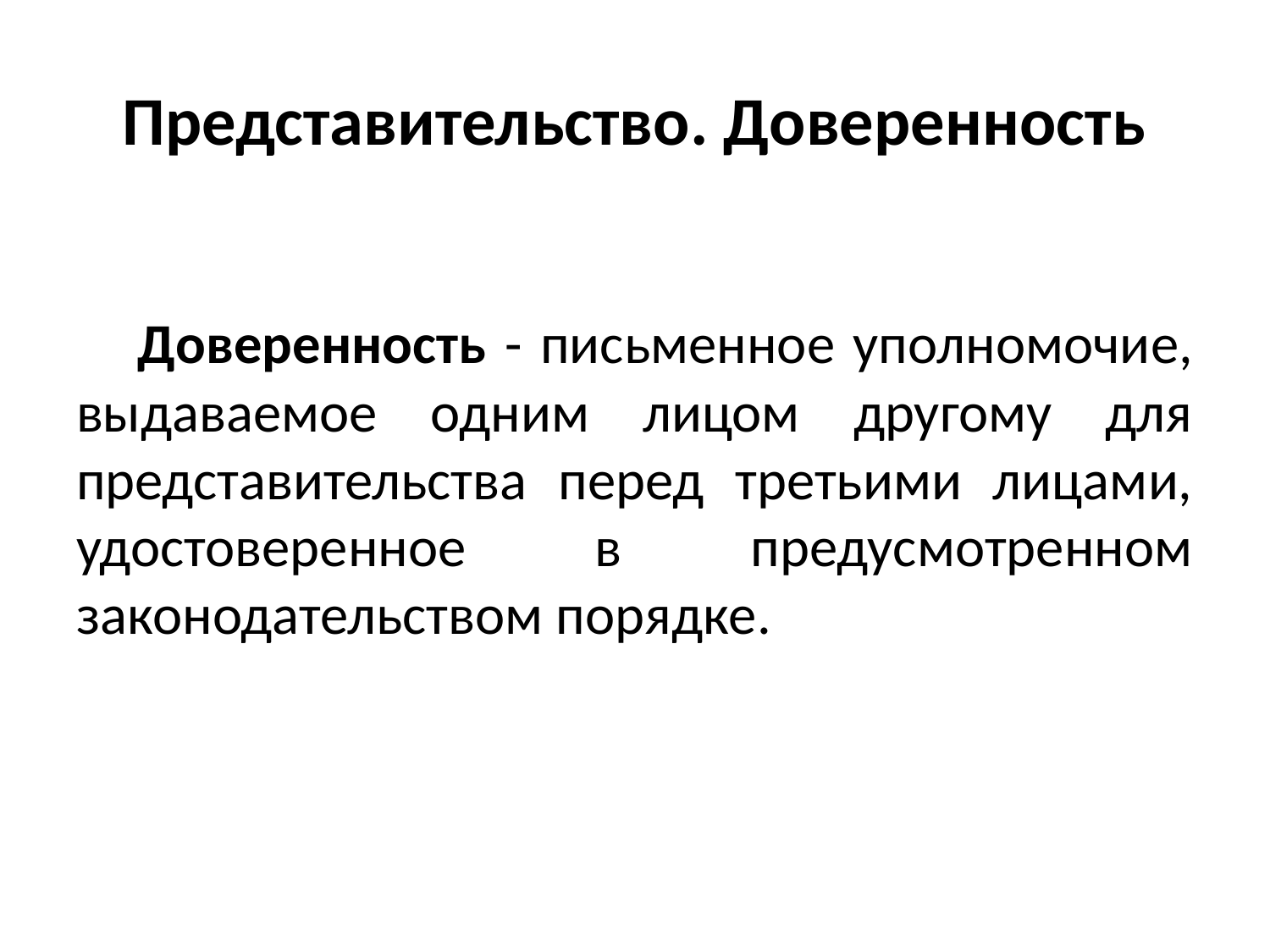

# Представительство. Доверенность

Доверенность - письменное уполномочие, выдаваемое одним лицом другому для представительства перед третьими лицами, удостоверенное в предусмотренном законодательством порядке.